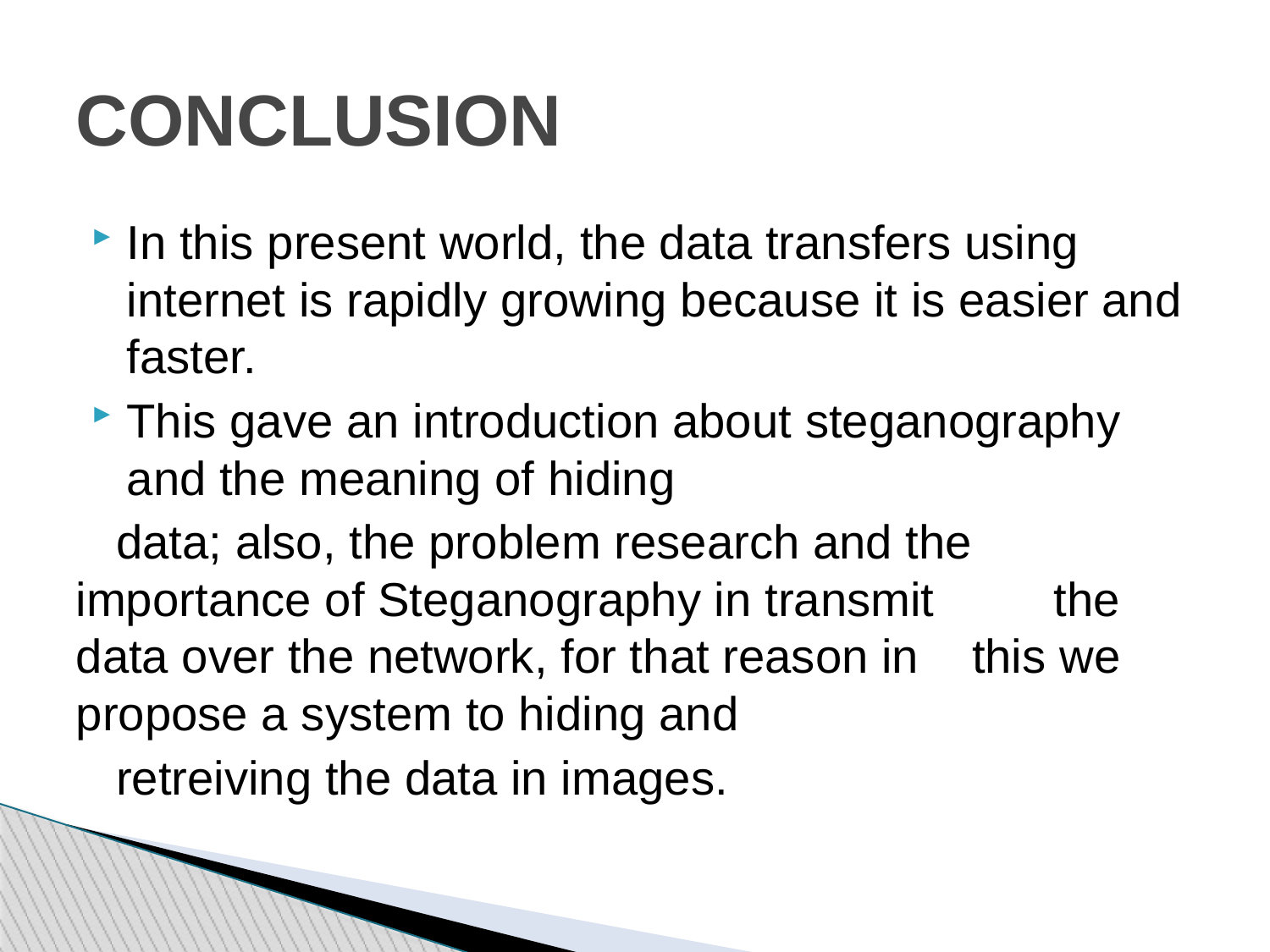

CONCLUSION
In this present world, the data transfers using internet is rapidly growing because it is easier and faster.
This gave an introduction about steganography and the meaning of hiding
   data; also, the problem research and the           importance of Steganography in transmit         the data over the network, for that reason in    this we propose a system to hiding and
   retreiving the data in images.